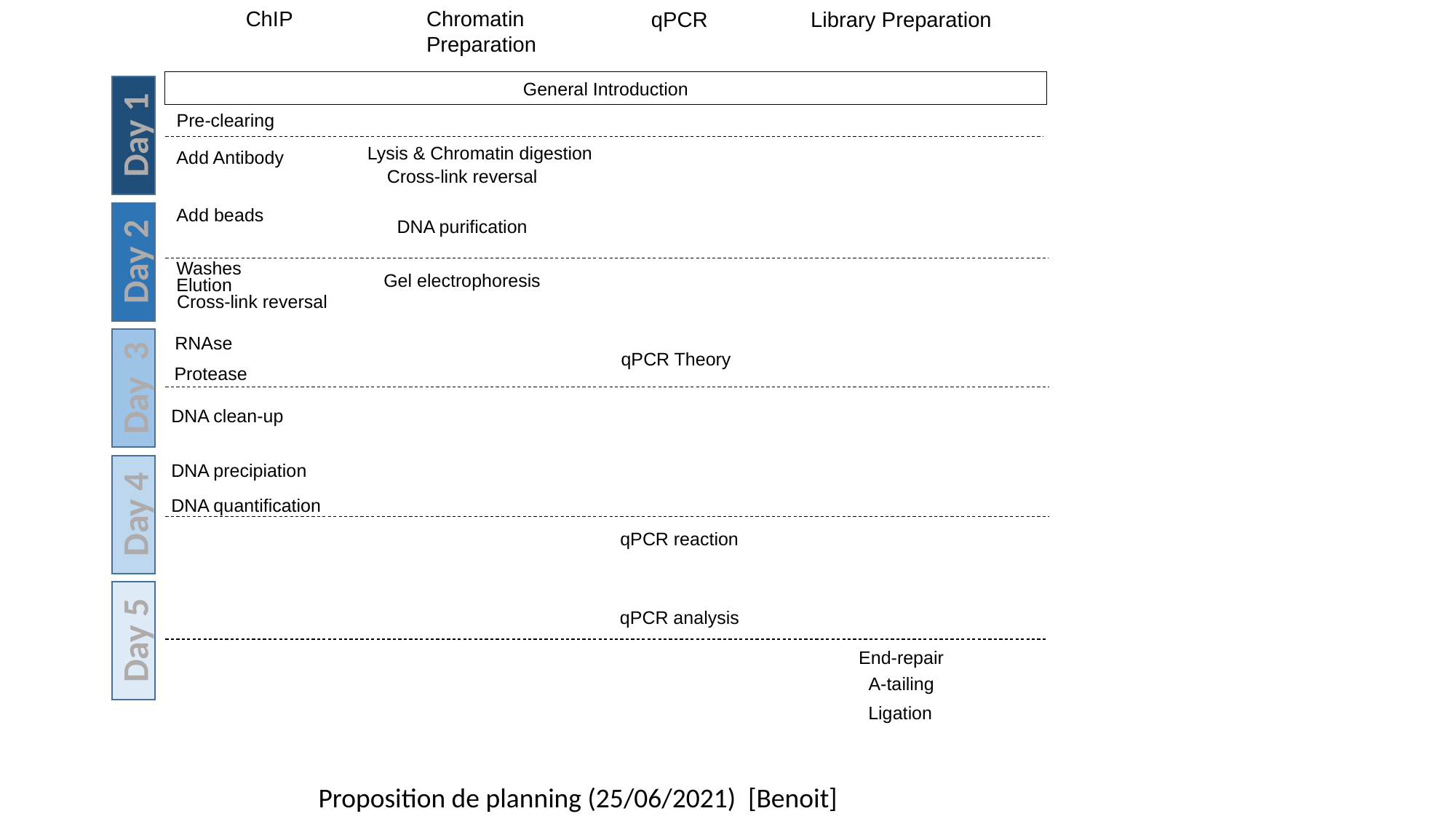

Chromatin
Preparation
ChIP
qPCR
Library Preparation
General Introduction
Day 1
Pre-clearing
Lysis & Chromatin digestion
Add Antibody
Cross-link reversal
Add beads
Day 2
DNA purification
Washes
Gel electrophoresis
Elution
Cross-link reversal
RNAse
Day  3
qPCR Theory
Protease
DNA clean-up
DNA precipiation
Day 4
DNA quantification
qPCR reaction
Day 5
qPCR analysis
End-repair
A-tailing
Ligation
Proposition de planning (25/06/2021)  [Benoit]